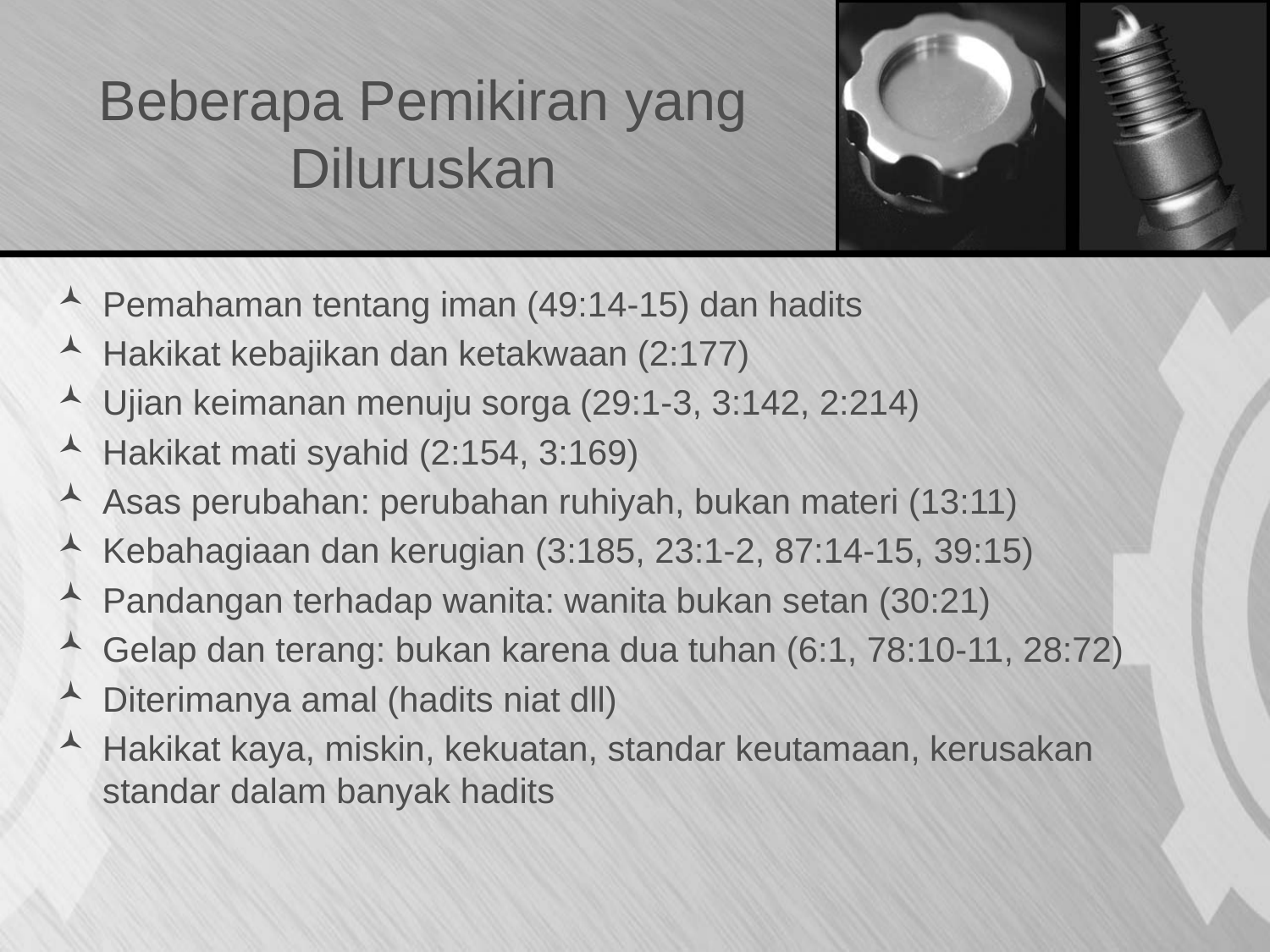

# Beberapa Pemikiran yang Diluruskan
Pemahaman tentang iman (49:14-15) dan hadits
Hakikat kebajikan dan ketakwaan (2:177)
Ujian keimanan menuju sorga (29:1-3, 3:142, 2:214)
Hakikat mati syahid (2:154, 3:169)
Asas perubahan: perubahan ruhiyah, bukan materi (13:11)
Kebahagiaan dan kerugian (3:185, 23:1-2, 87:14-15, 39:15)
Pandangan terhadap wanita: wanita bukan setan (30:21)
Gelap dan terang: bukan karena dua tuhan (6:1, 78:10-11, 28:72)
Diterimanya amal (hadits niat dll)
Hakikat kaya, miskin, kekuatan, standar keutamaan, kerusakan standar dalam banyak hadits